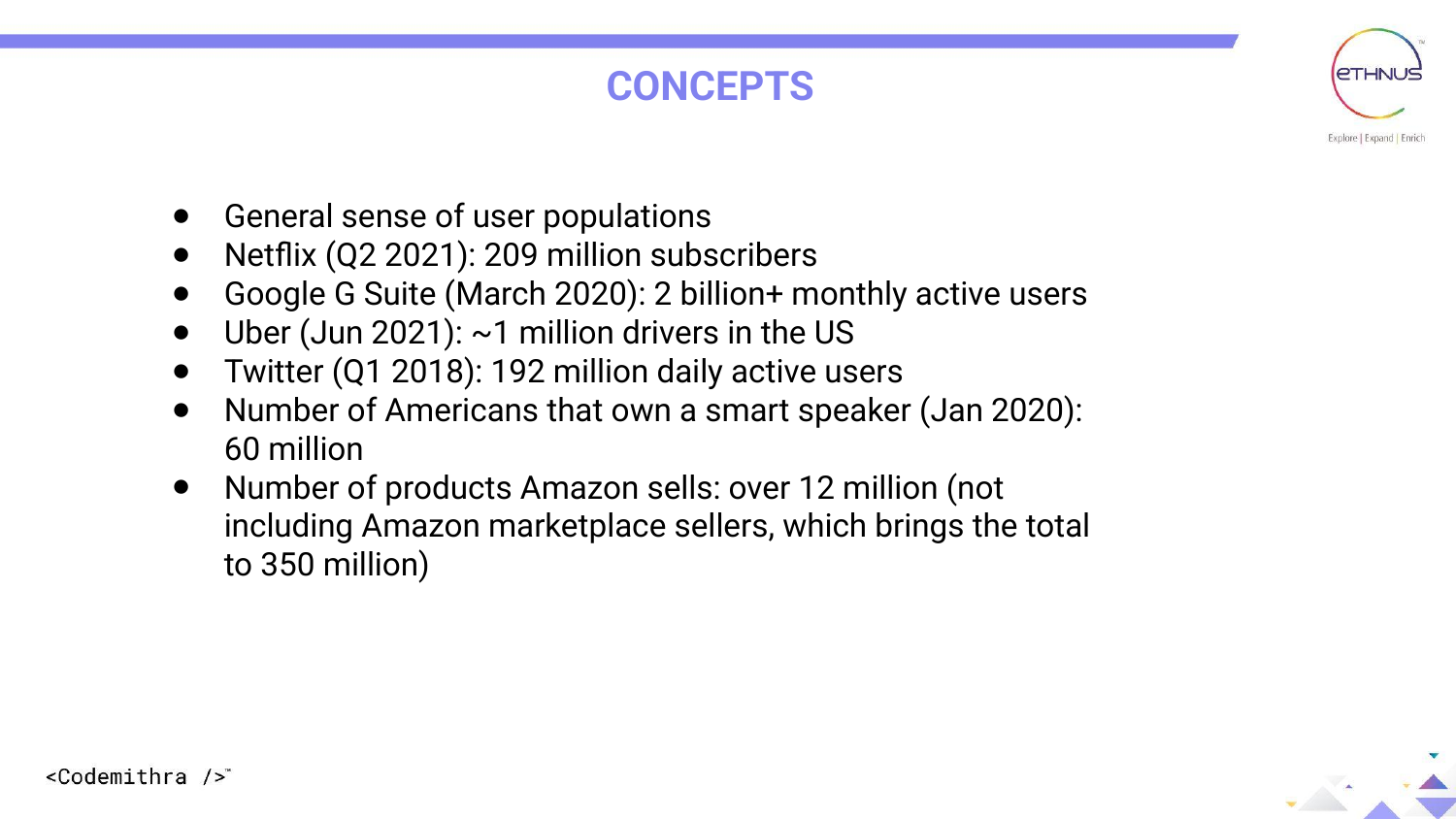

CONCEPTS

General sense of user populations
Netflix (Q2 2021): 209 million subscribers
Google G Suite (March 2020): 2 billion+ monthly active users
Uber (Jun 2021): ~1 million drivers in the US
Twitter (Q1 2018): 192 million daily active users
Number of Americans that own a smart speaker (Jan 2020): 60 million
Number of products Amazon sells: over 12 million (not including Amazon marketplace sellers, which brings the total to 350 million)